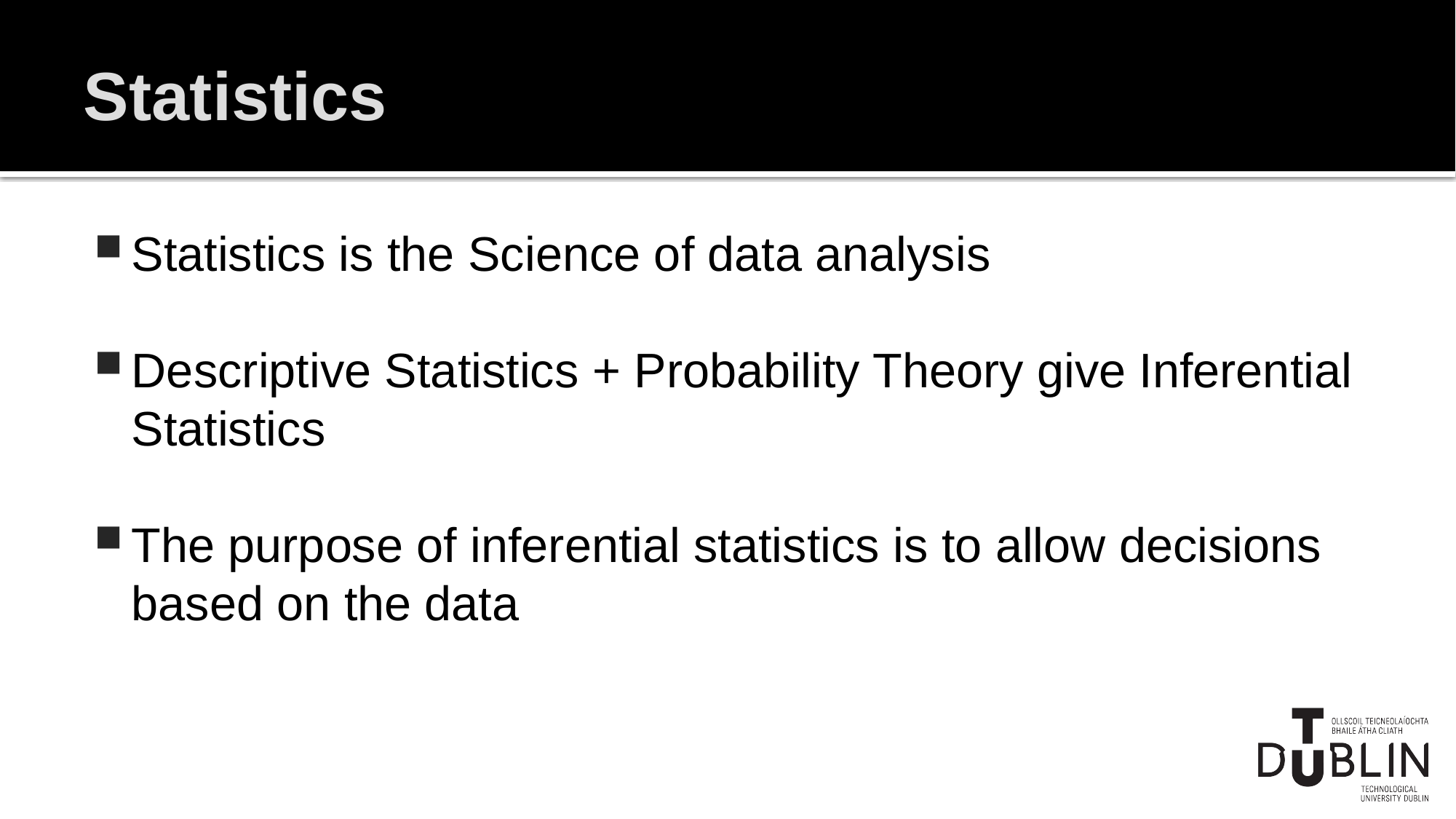

# Statistics
Statistics is the Science of data analysis

Descriptive Statistics + Probability Theory give Inferential Statistics

The purpose of inferential statistics is to allow decisions based on the data